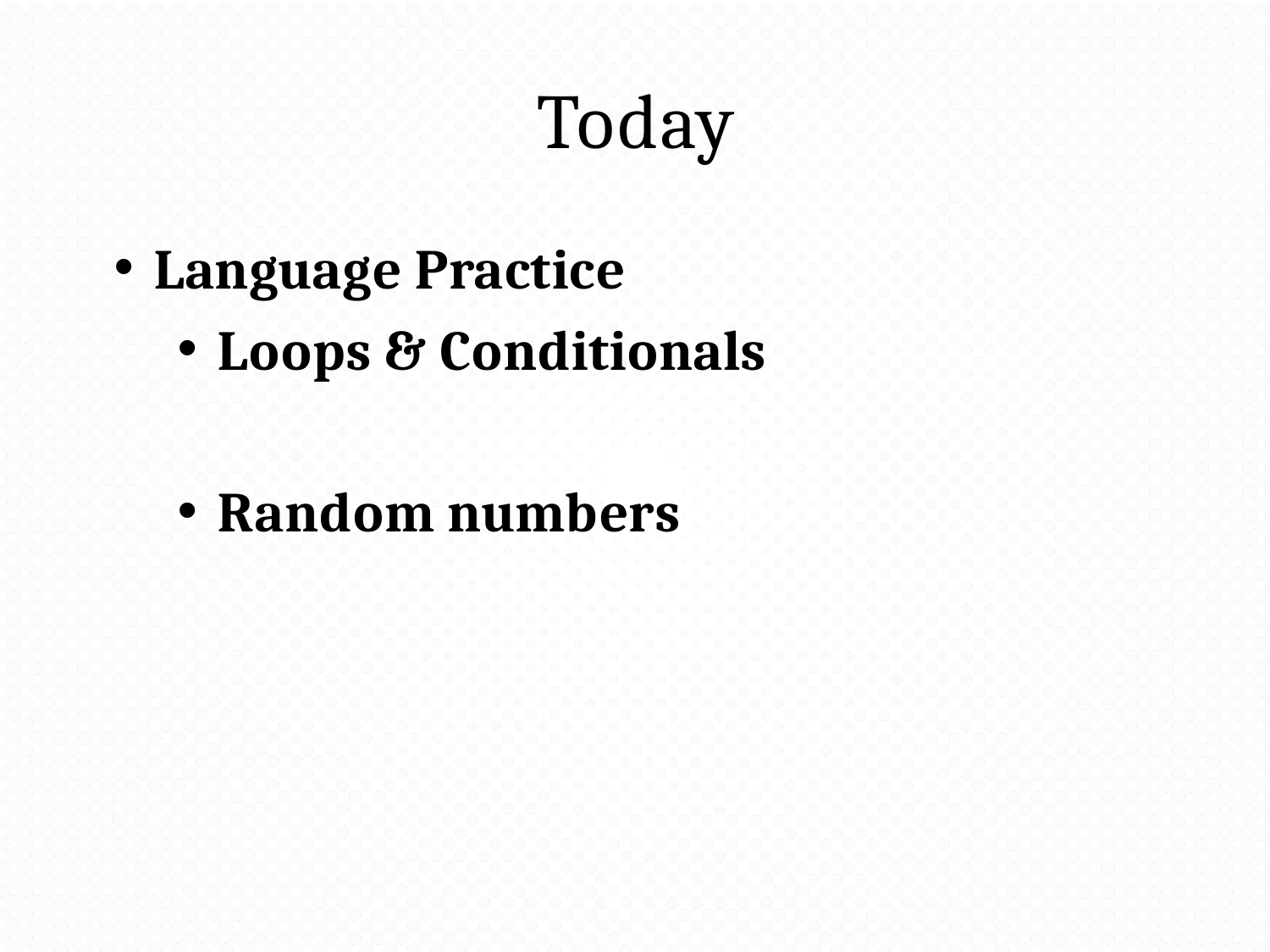

# Today
Language Practice
Loops & Conditionals

Random numbers